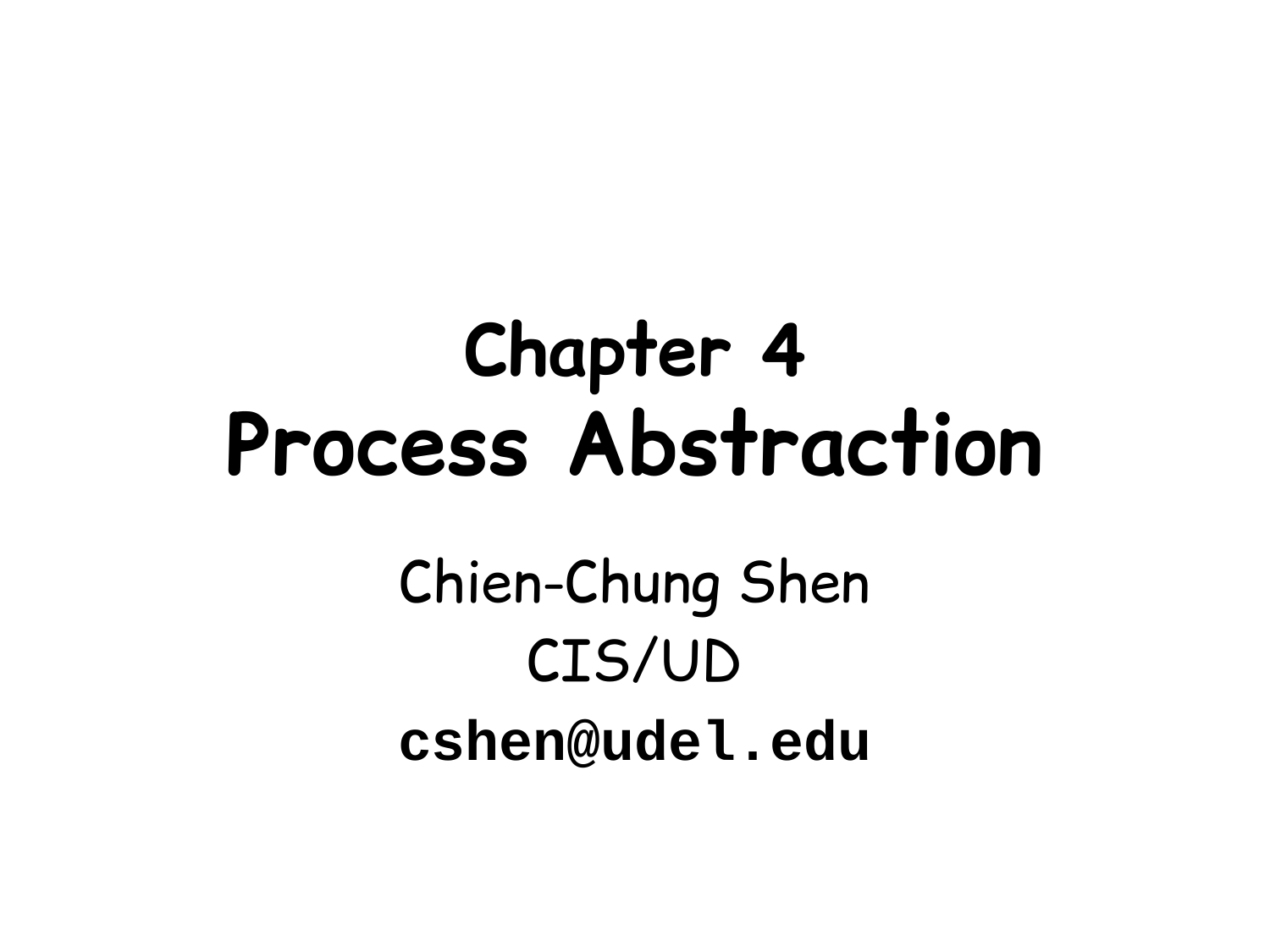

# Chapter 4 Process Abstraction
Chien-Chung Shen
CIS/UD
cshen@udel.edu